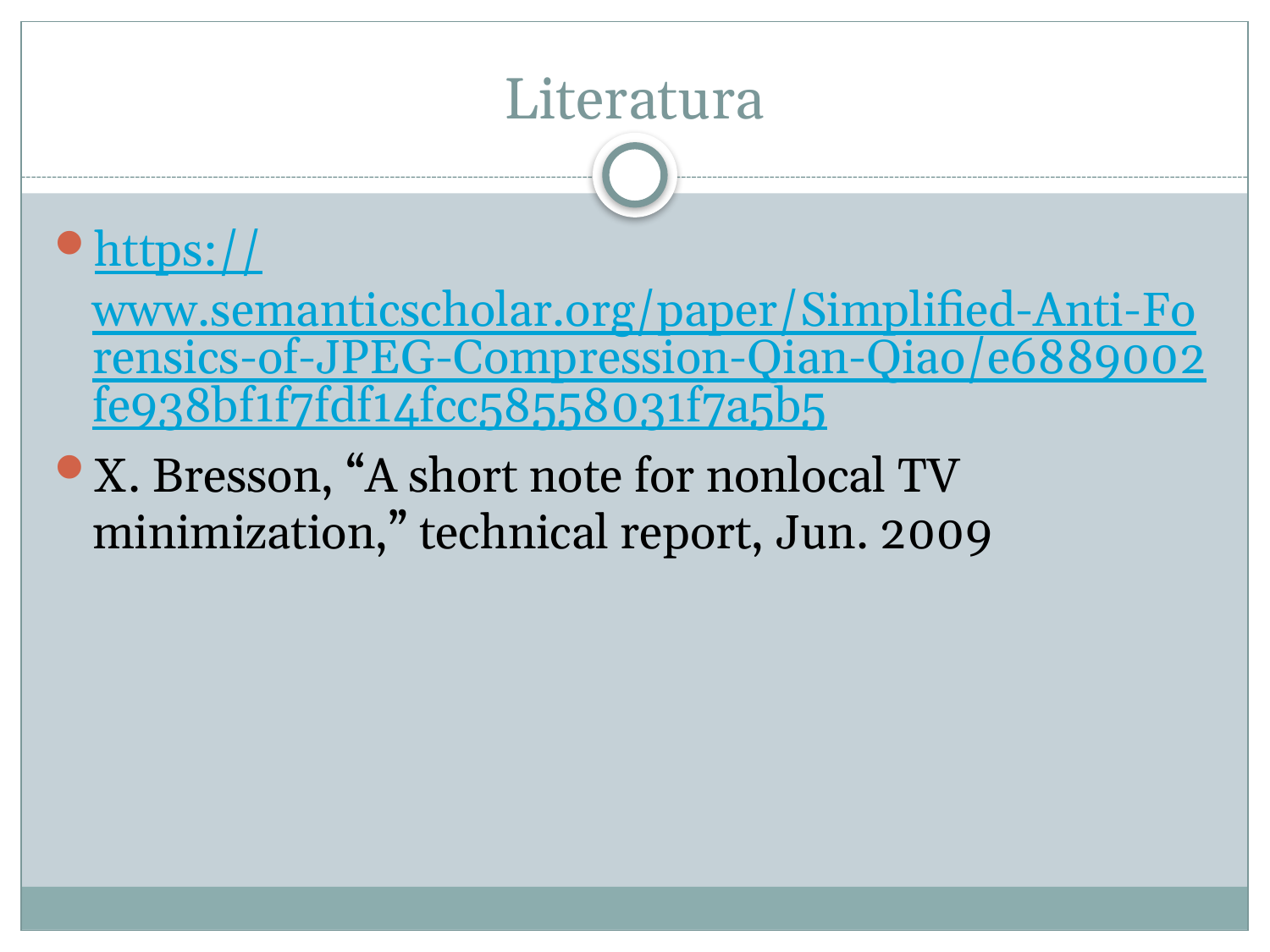

# Literatura
https://www.semanticscholar.org/paper/Simplified-Anti-Forensics-of-JPEG-Compression-Qian-Qiao/e6889002fe938bf1f7fdf14fcc58558031f7a5b5
X. Bresson, “A short note for nonlocal TV minimization,” technical report, Jun. 2009